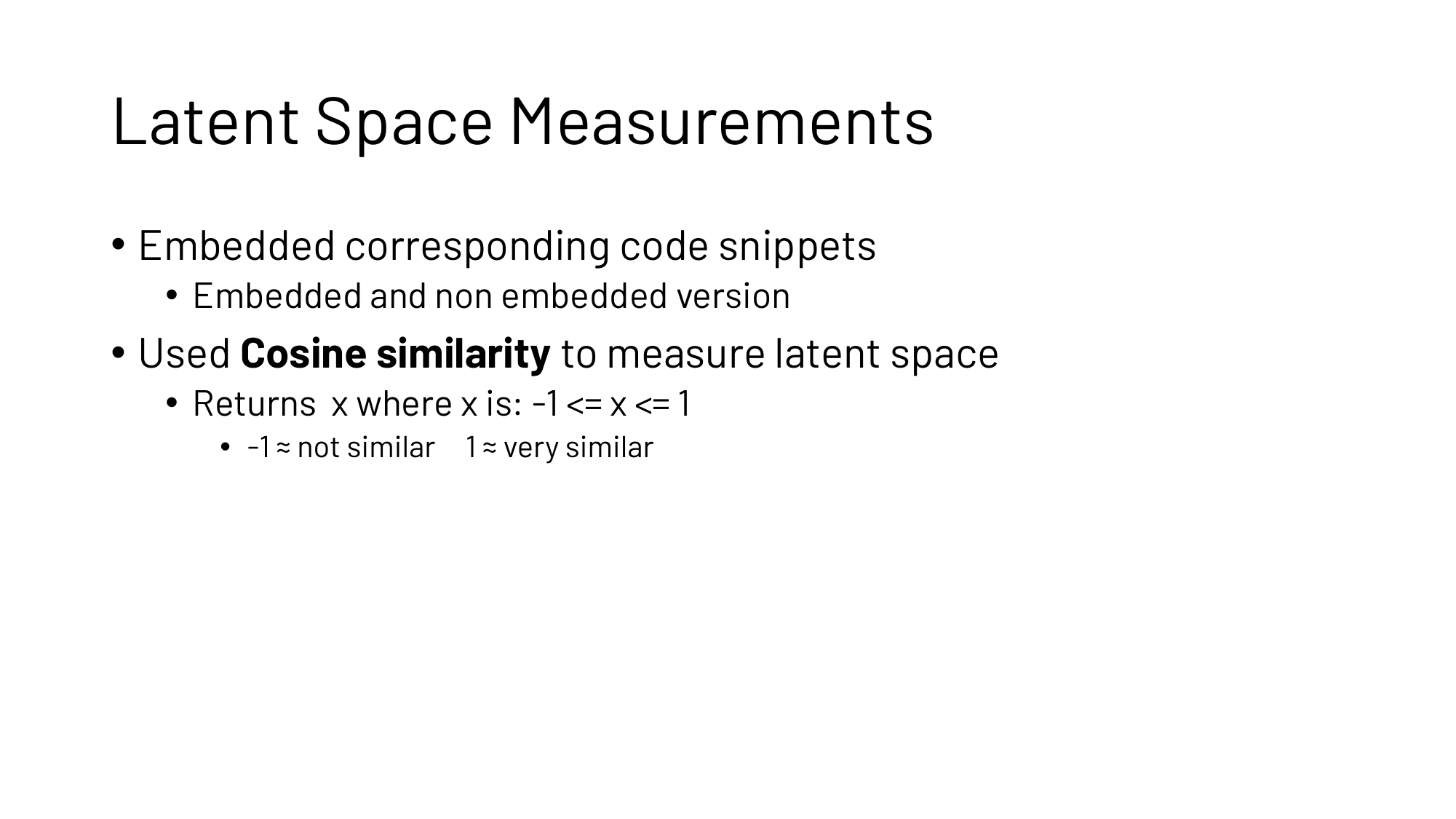

# Latent Space Measurements
Embedded corresponding code snippets
Embedded and non embedded version
Used Cosine similarity to measure latent space
Returns  x where x is: -1 <= x <= 1
-1 ≈ not similar 	1 ≈ very similar